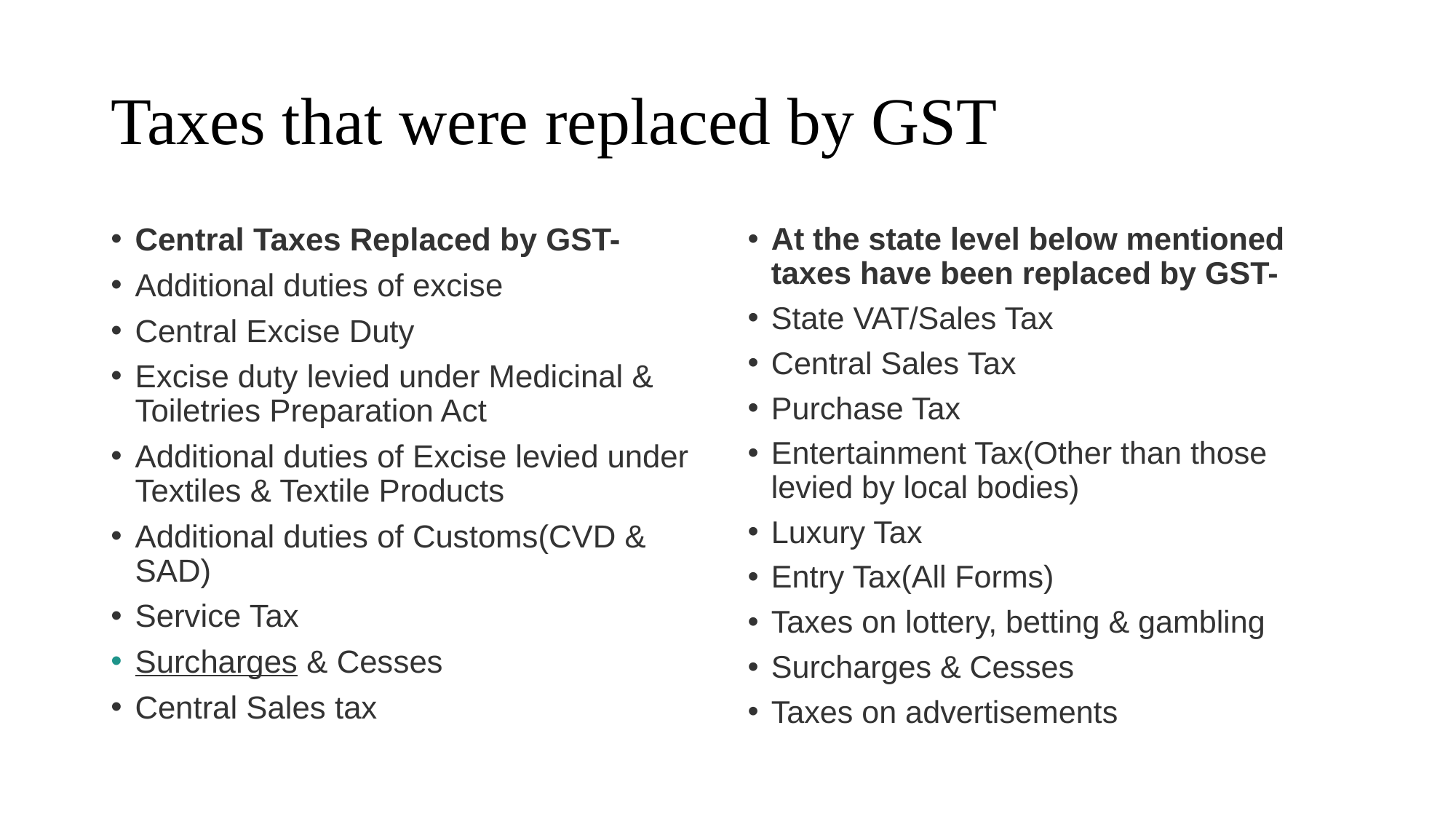

# Taxes that were replaced by GST
Central Taxes Replaced by GST-
Additional duties of excise
Central Excise Duty
Excise duty levied under Medicinal & Toiletries Preparation Act
Additional duties of Excise levied under Textiles & Textile Products
Additional duties of Customs(CVD & SAD)
Service Tax
Surcharges & Cesses
Central Sales tax

At the state level below mentioned taxes have been replaced by GST-
State VAT/Sales Tax
Central Sales Tax
Purchase Tax
Entertainment Tax(Other than those levied by local bodies)
Luxury Tax
Entry Tax(All Forms)
Taxes on lottery, betting & gambling
Surcharges & Cesses
Taxes on advertisements